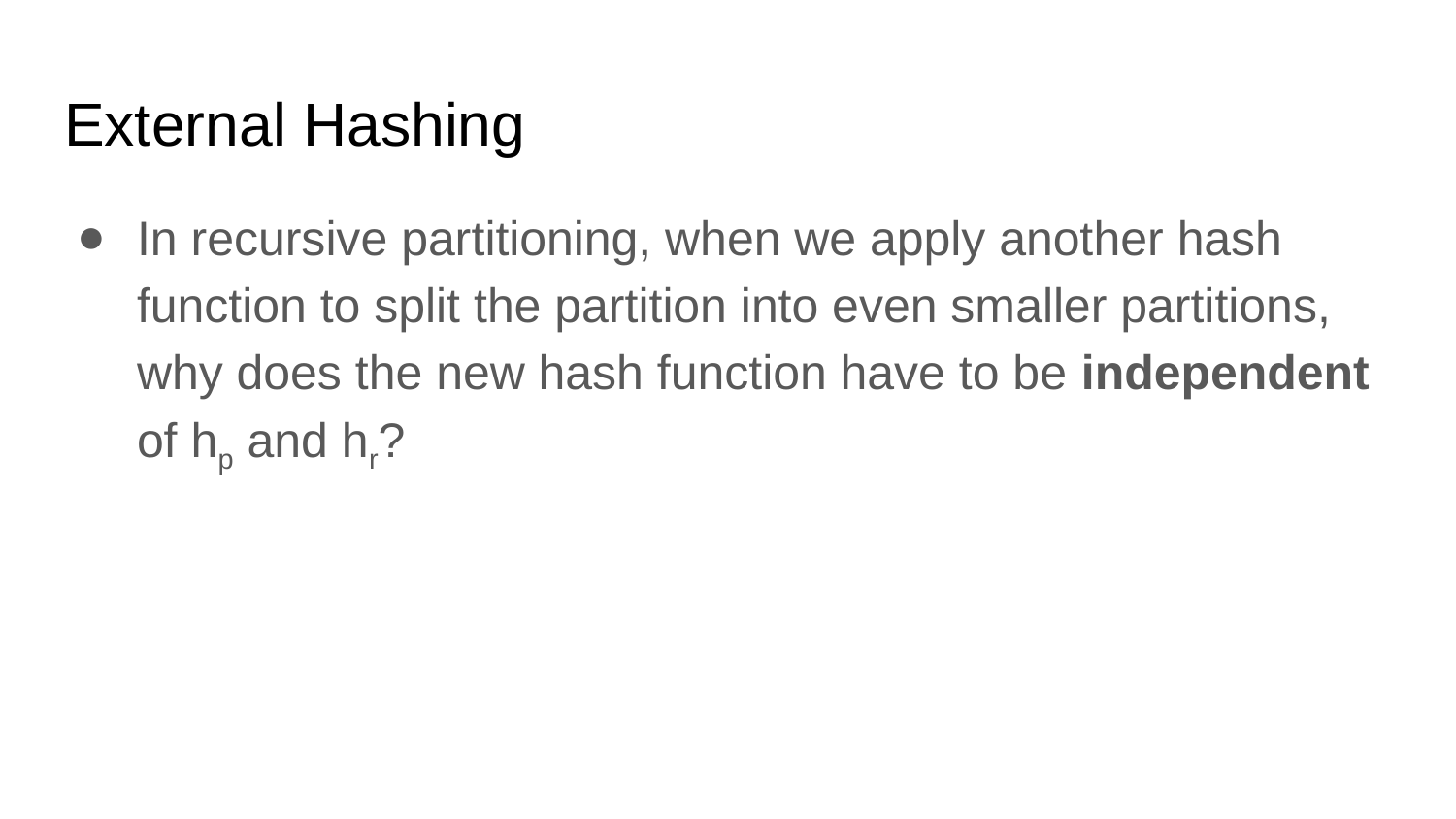

# External Hashing

In recursive partitioning, when we apply another hash function to split the partition into even smaller partitions, why does the new hash function have to be independent of hp and hr?